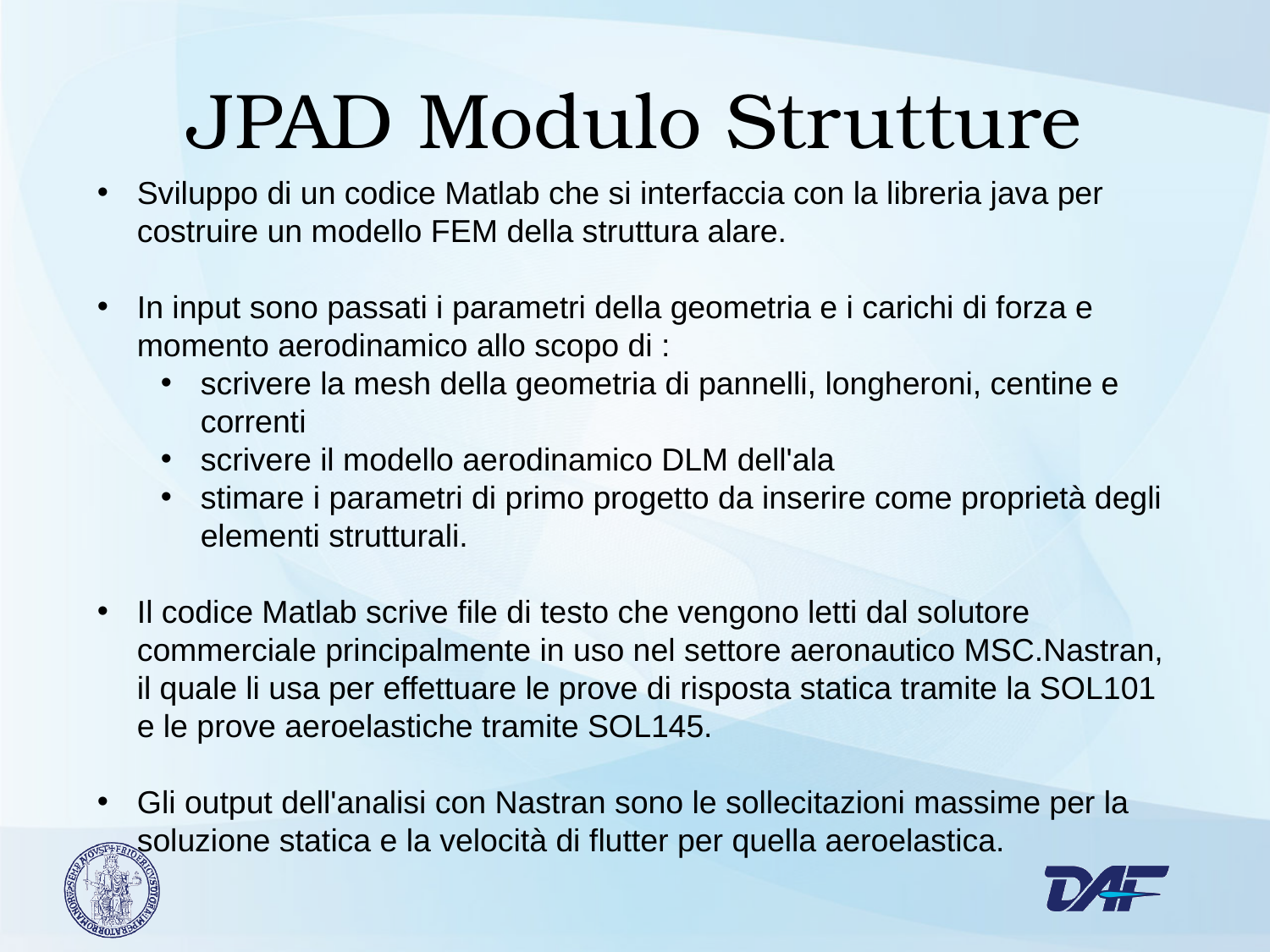

# JPAD Modulo Strutture
Sviluppo di un codice Matlab che si interfaccia con la libreria java per costruire un modello FEM della struttura alare.

In input sono passati i parametri della geometria e i carichi di forza e momento aerodinamico allo scopo di :
scrivere la mesh della geometria di pannelli, longheroni, centine e correnti
scrivere il modello aerodinamico DLM dell'ala
stimare i parametri di primo progetto da inserire come proprietà degli elementi strutturali.

Il codice Matlab scrive file di testo che vengono letti dal solutore commerciale principalmente in uso nel settore aeronautico MSC.Nastran, il quale li usa per effettuare le prove di risposta statica tramite la SOL101 e le prove aeroelastiche tramite SOL145.

Gli output dell'analisi con Nastran sono le sollecitazioni massime per la soluzione statica e la velocità di flutter per quella aeroelastica.